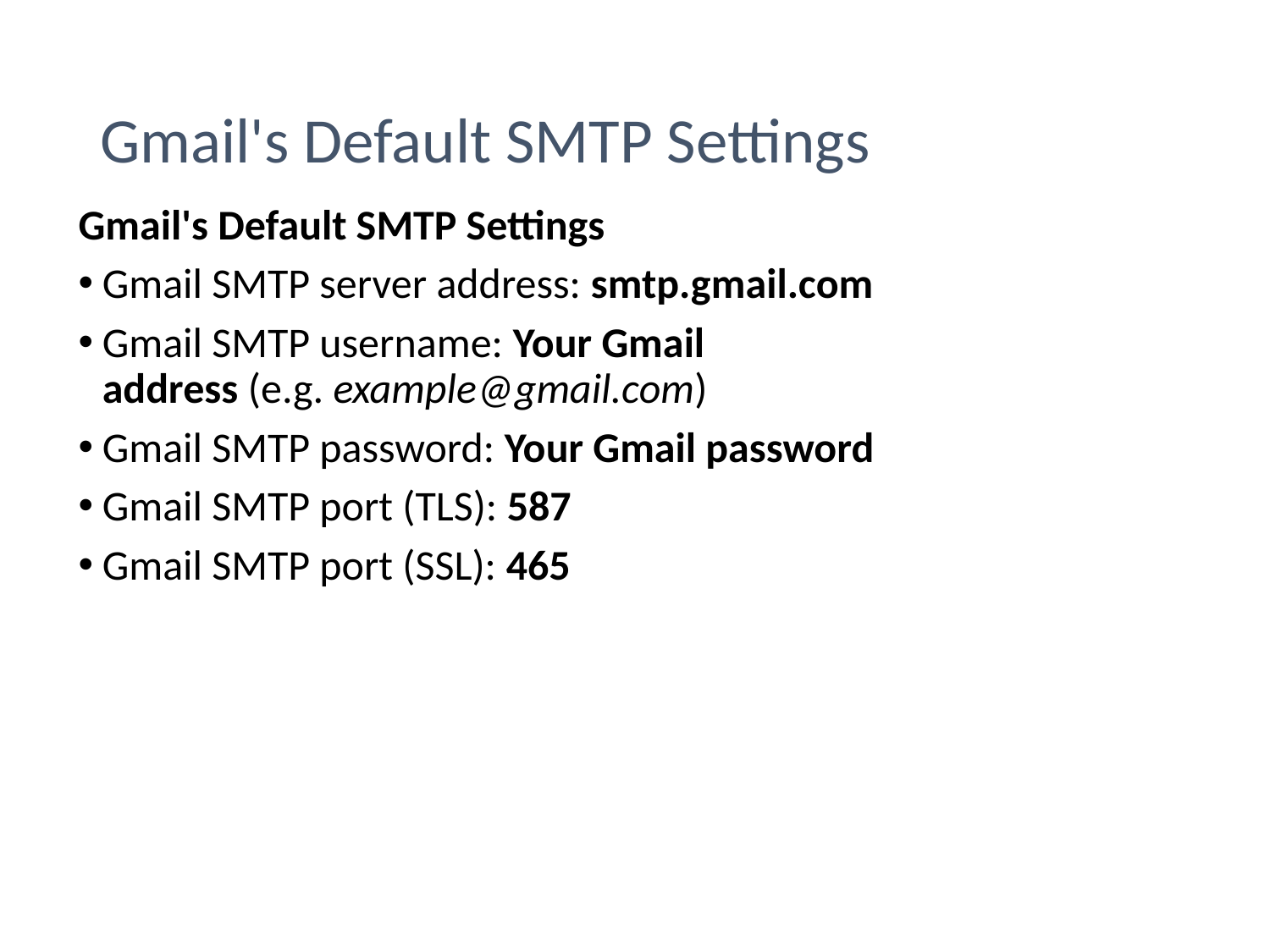

# Gmail's Default SMTP Settings
Gmail's Default SMTP Settings
Gmail SMTP server address: smtp.gmail.com
Gmail SMTP username: Your Gmail address (e.g. example@gmail.com)
Gmail SMTP password: Your Gmail password
Gmail SMTP port (TLS): 587
Gmail SMTP port (SSL): 465